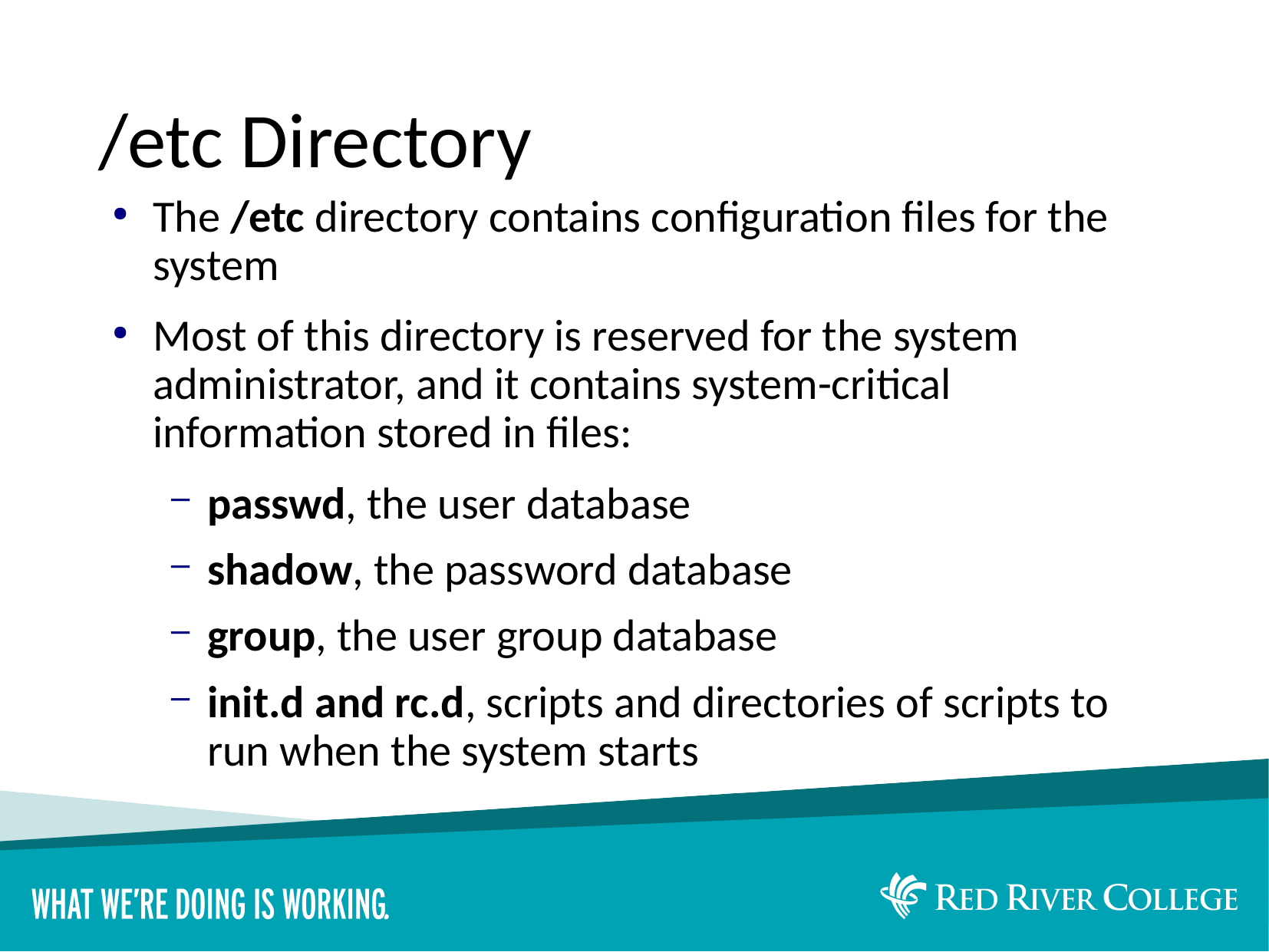

# /etc Directory
The /etc directory contains configuration files for the system
Most of this directory is reserved for the system administrator, and it contains system-critical information stored in files:
passwd, the user database
shadow, the password database
group, the user group database
init.d and rc.d, scripts and directories of scripts to run when the system starts